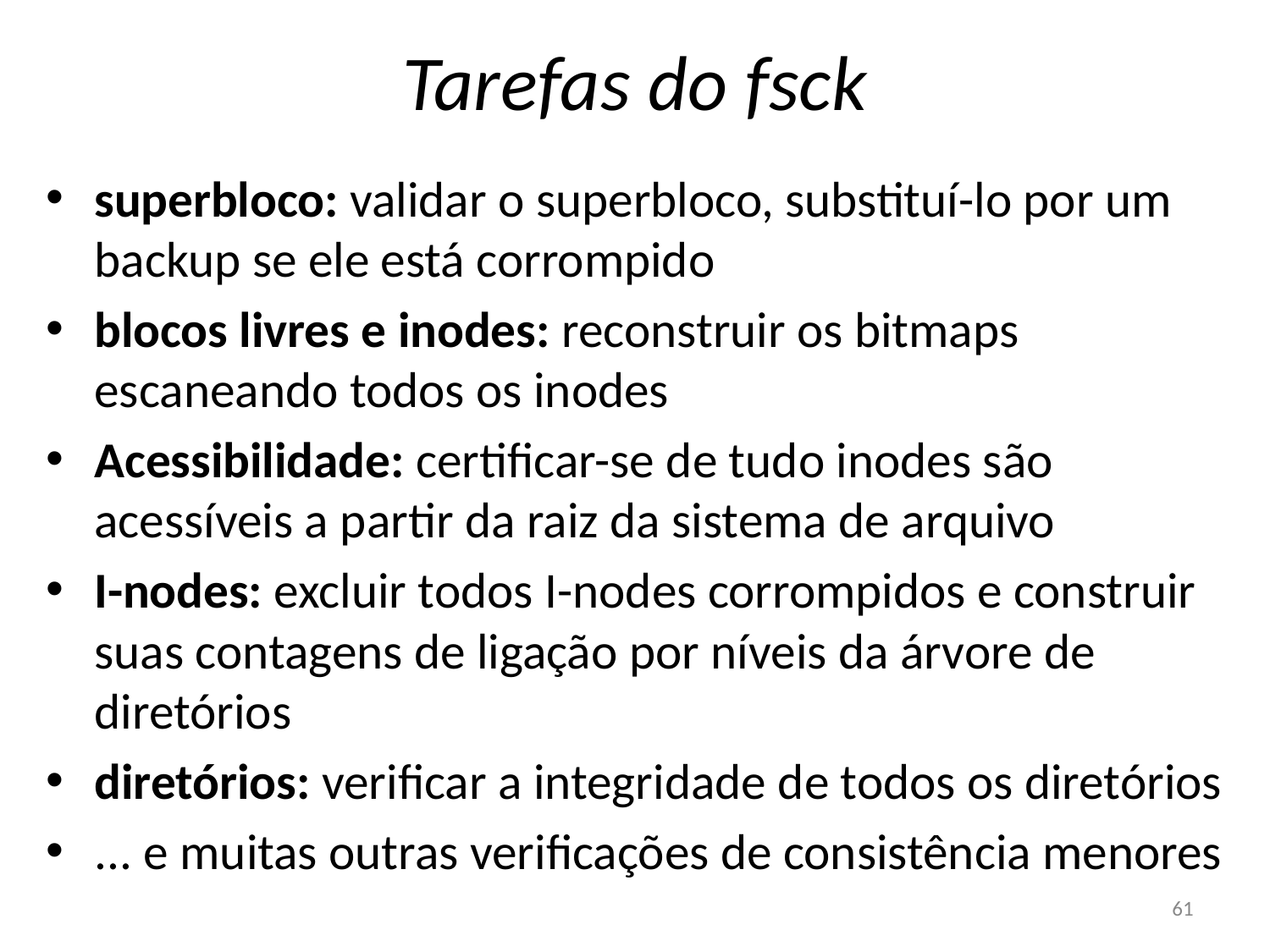

Tarefas do fsck
superbloco: validar o superbloco, substituí-lo por um backup se ele está corrompido
blocos livres e inodes: reconstruir os bitmaps escaneando todos os inodes
Acessibilidade: certificar-se de tudo inodes são acessíveis a partir da raiz da sistema de arquivo
I-nodes: excluir todos I-nodes corrompidos e construir suas contagens de ligação por níveis da árvore de diretórios
diretórios: verificar a integridade de todos os diretórios
... e muitas outras verificações de consistência menores
61